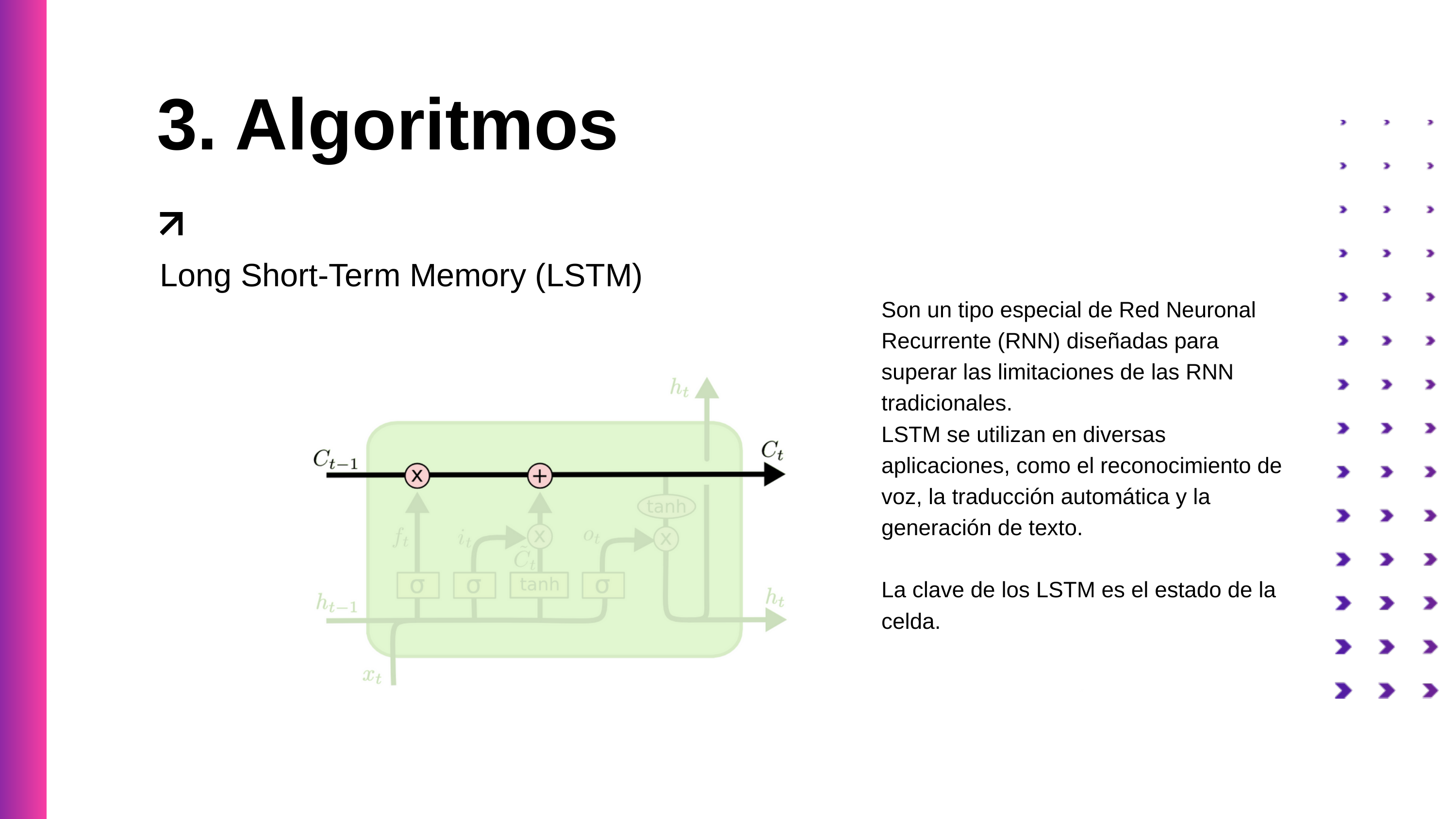

3. Algoritmos

Long Short-Term Memory (LSTM)
Son un tipo especial de Red Neuronal Recurrente (RNN) diseñadas para superar las limitaciones de las RNN tradicionales.
LSTM se utilizan en diversas aplicaciones, como el reconocimiento de voz, la traducción automática y la generación de texto.

La clave de los LSTM es el estado de la celda.